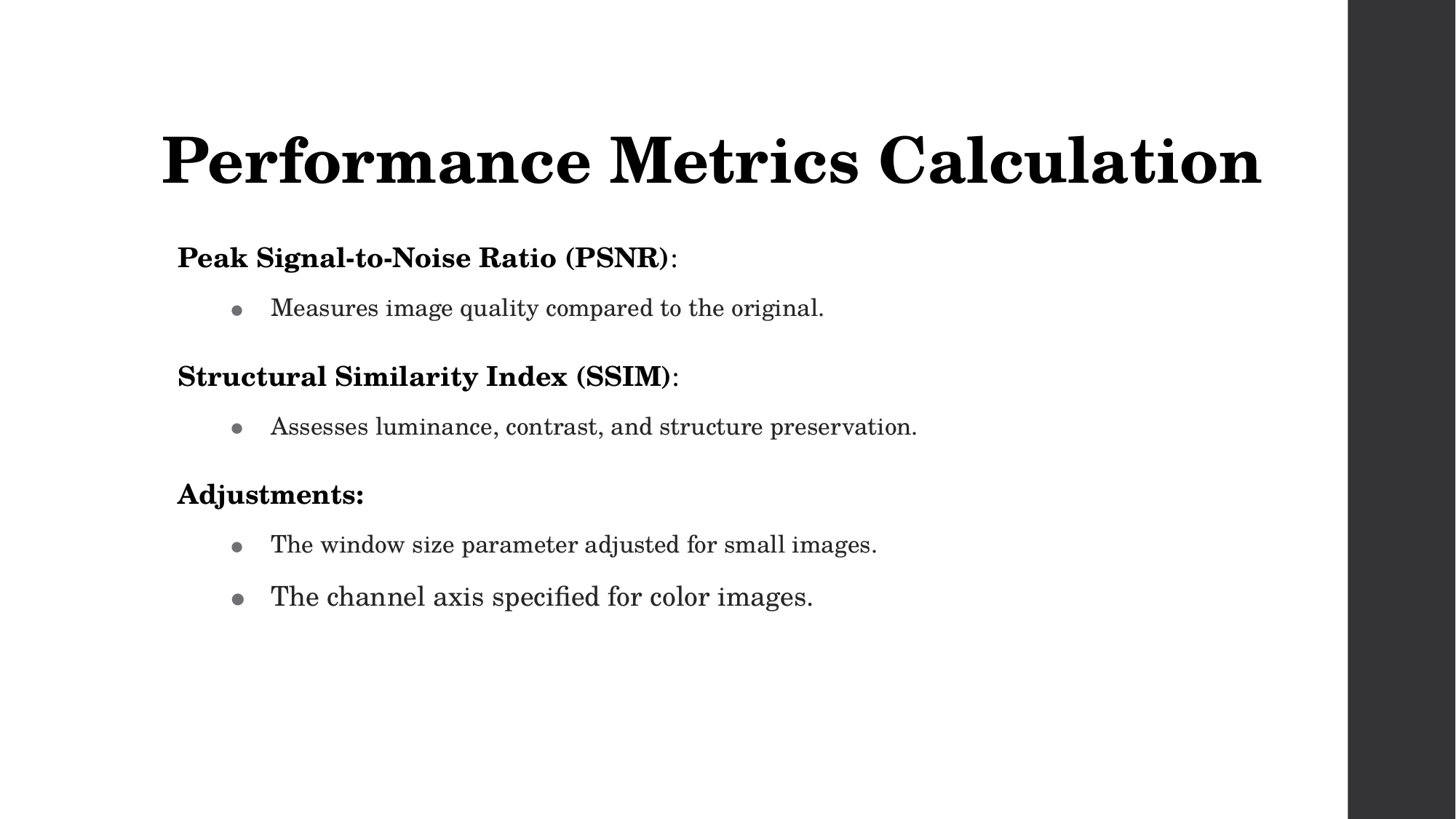

# Performance Metrics Calculation
Peak Signal-to-Noise Ratio (PSNR):
Measures image quality compared to the original.
Structural Similarity Index (SSIM):
Assesses luminance, contrast, and structure preservation.
Adjustments:
The window size parameter adjusted for small images.
The channel axis specified for color images.